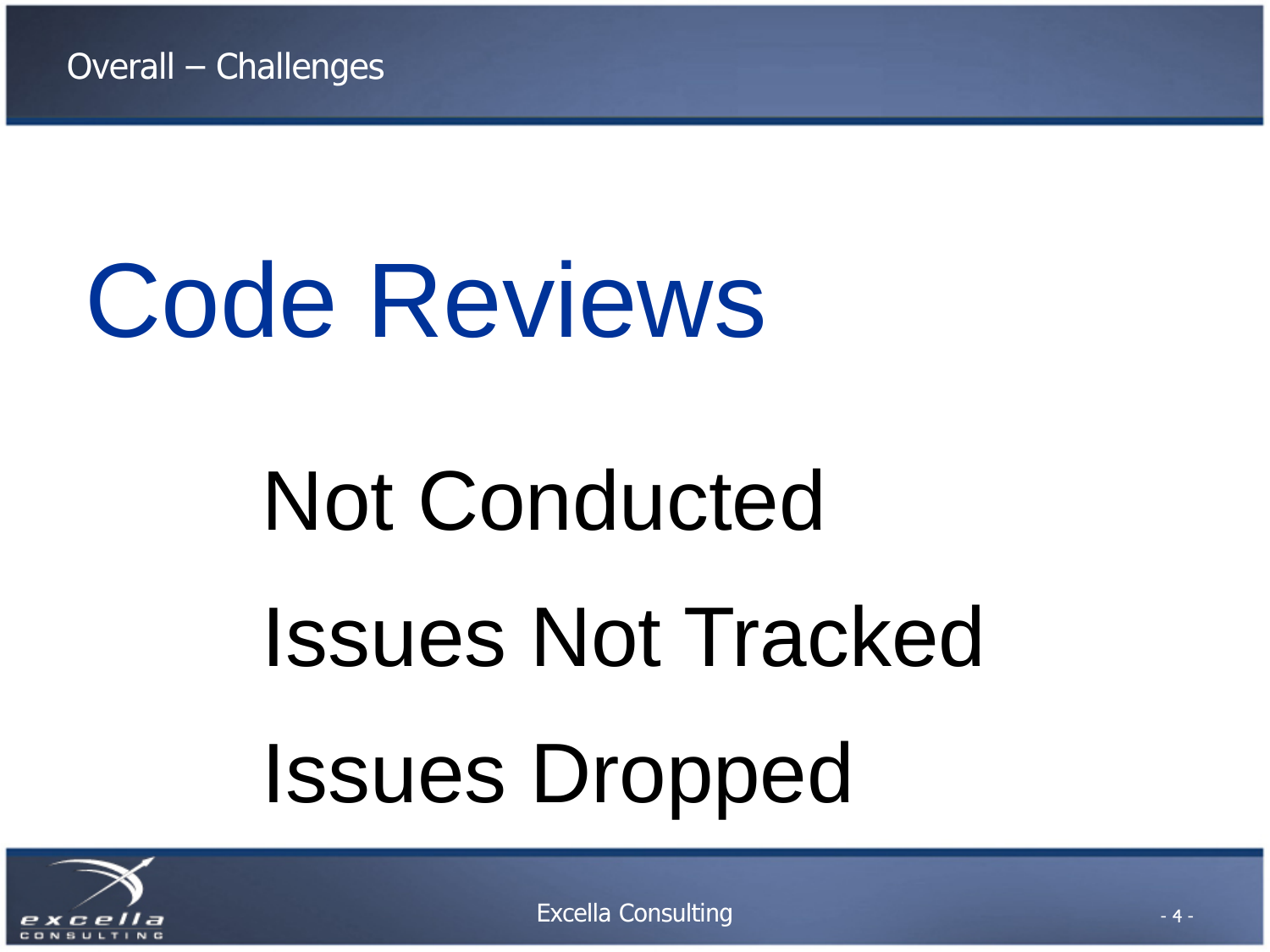

# Overall – Challenges
Code Reviews
Not Conducted
Issues Not Tracked
Issues Dropped
- 4 -